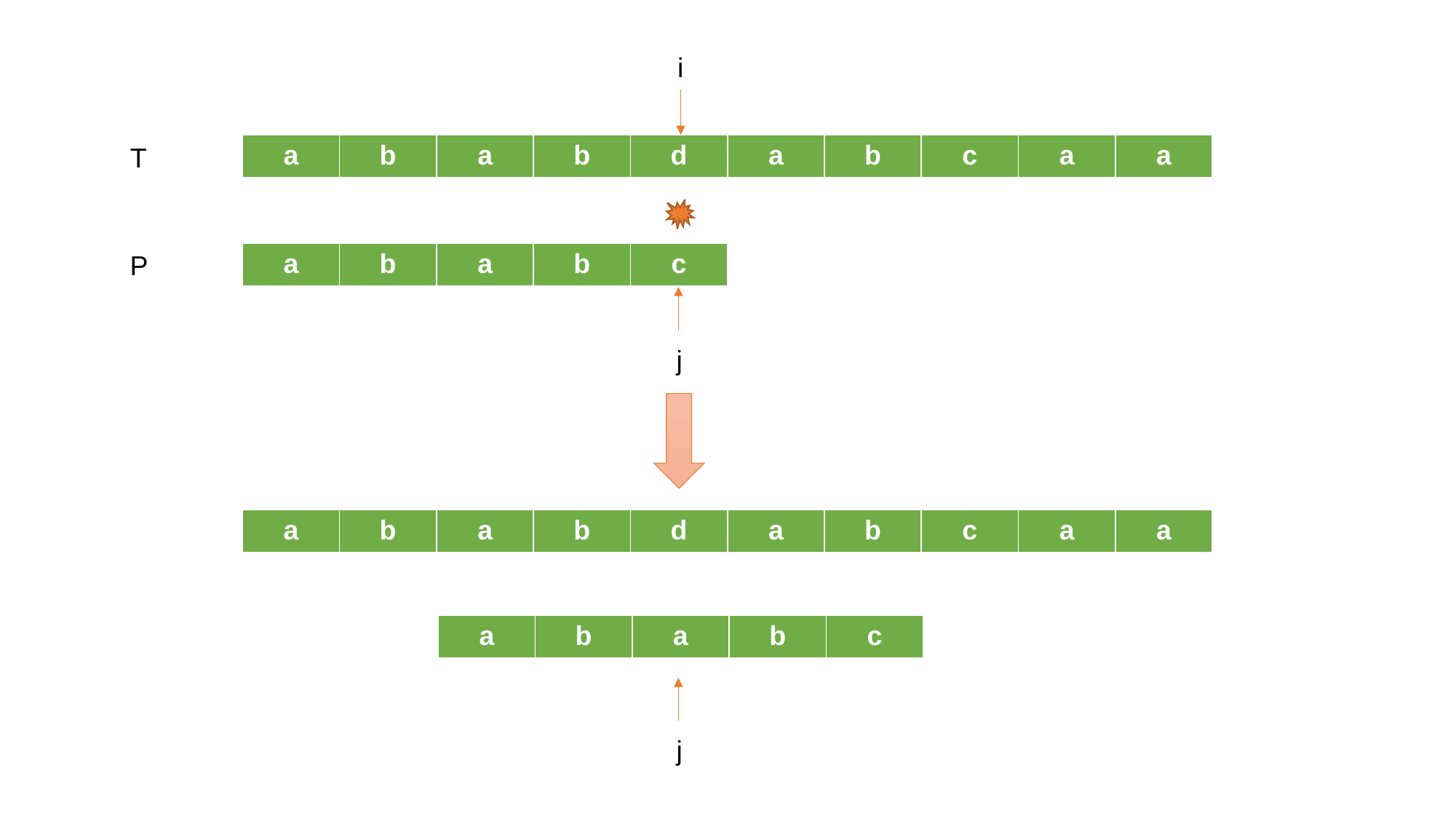

i
| a | b | a | b | d | a | b | c | a | a |
| --- | --- | --- | --- | --- | --- | --- | --- | --- | --- |
T

P
| a | b | a | b | c |
| --- | --- | --- | --- | --- |
j

| a | b | a | b | d | a | b | c | a | a |
| --- | --- | --- | --- | --- | --- | --- | --- | --- | --- |
| a | b | a | b | c |
| --- | --- | --- | --- | --- |
j